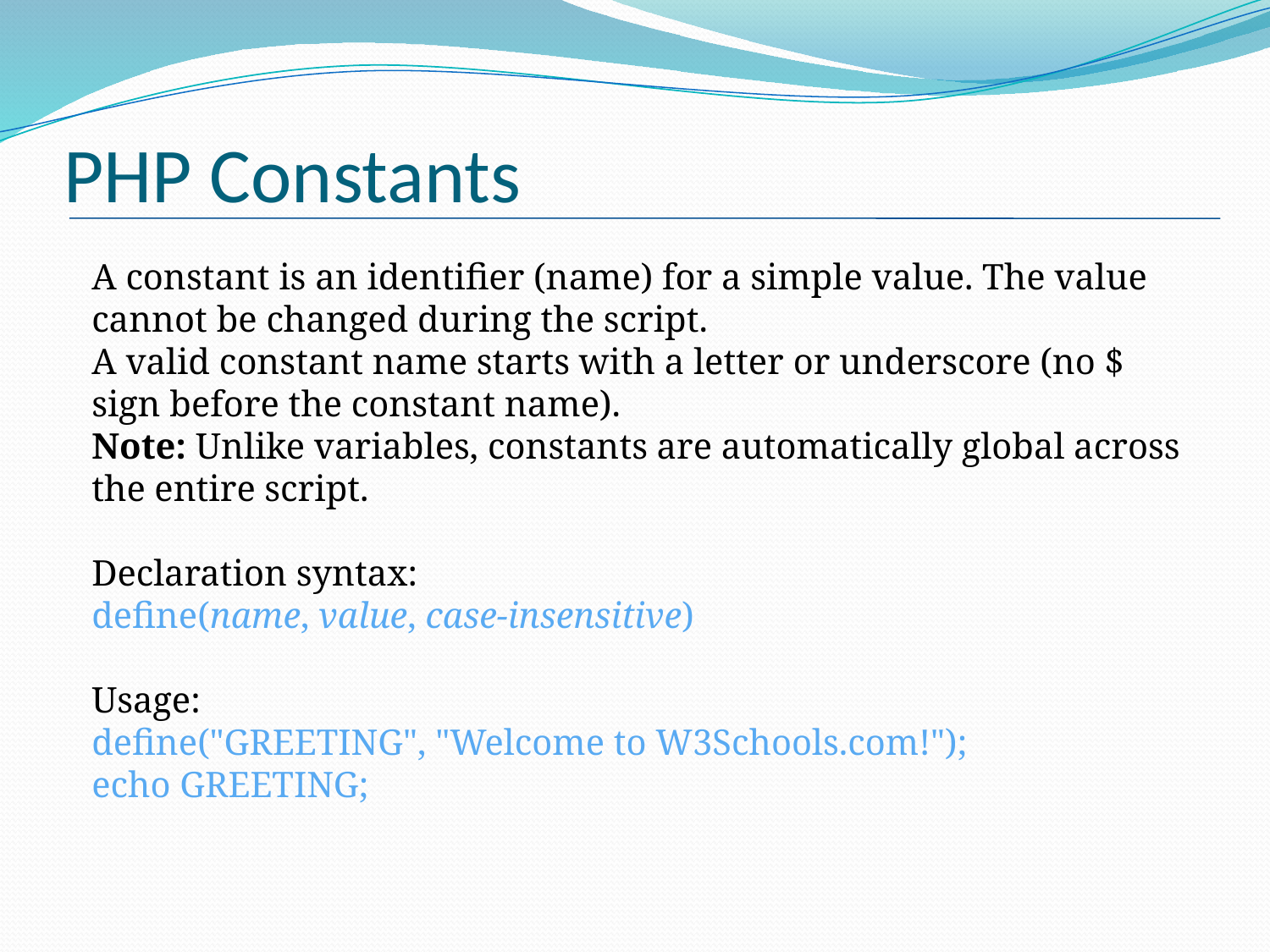

# PHP Constants

A constant is an identifier (name) for a simple value. The value cannot be changed during the script.
A valid constant name starts with a letter or underscore (no $ sign before the constant name).
Note: Unlike variables, constants are automatically global across the entire script.

Declaration syntax:
define(name, value, case-insensitive)

Usage:
define("GREETING", "Welcome to W3Schools.com!");
echo GREETING;